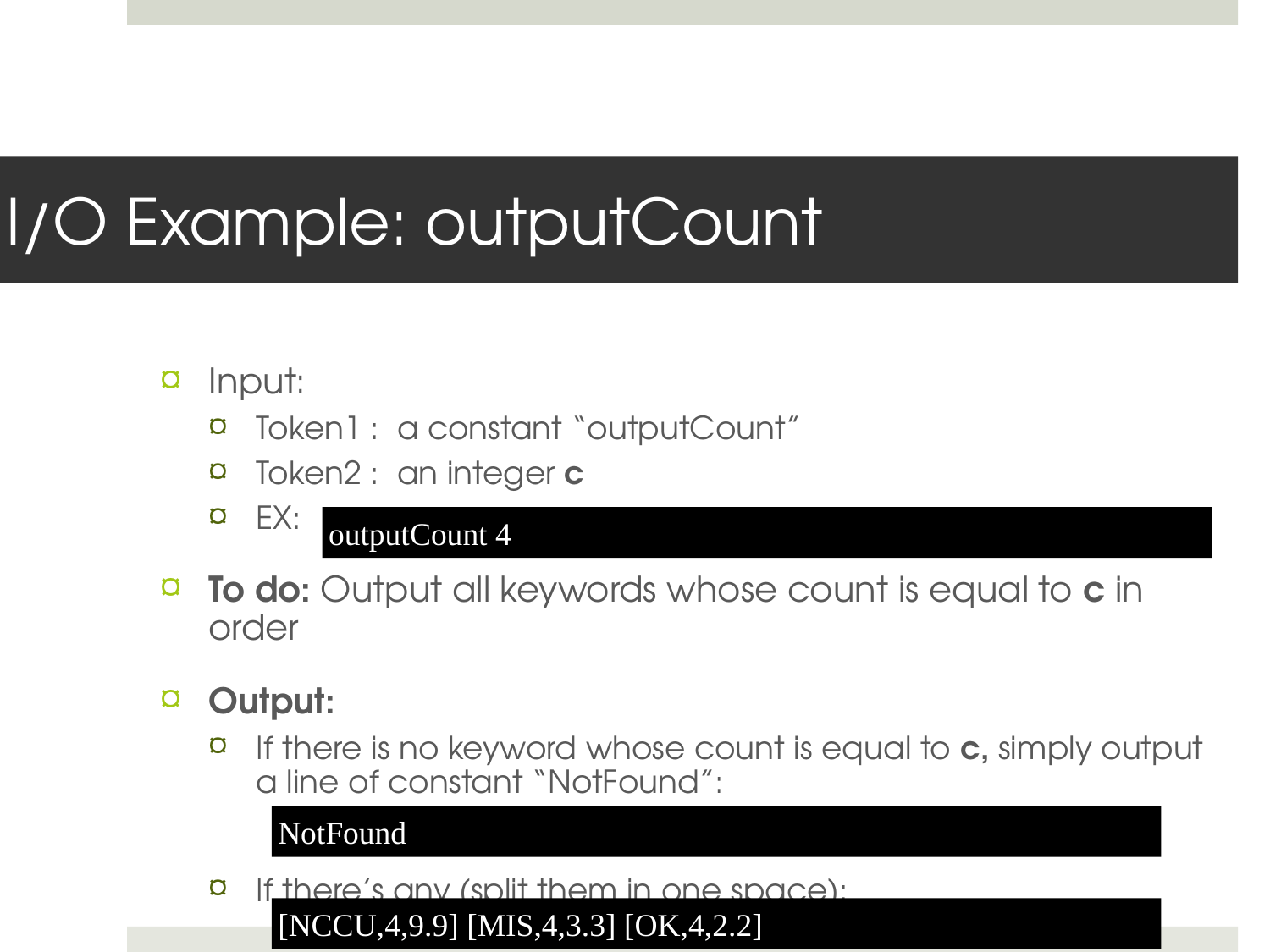

# I/O Example: outputCount
Input:
Token1 :  a constant “outputCount”
Token2 :  an integer c
EX:
To do: Output all keywords whose count is equal to c in order
Output:
If there is no keyword whose count is equal to c, simply output a line of constant “NotFound”:

If there’s any (split them in one space):
outputCount 4
NotFound
[NCCU,4,9.9] [MIS,4,3.3] [OK,4,2.2]